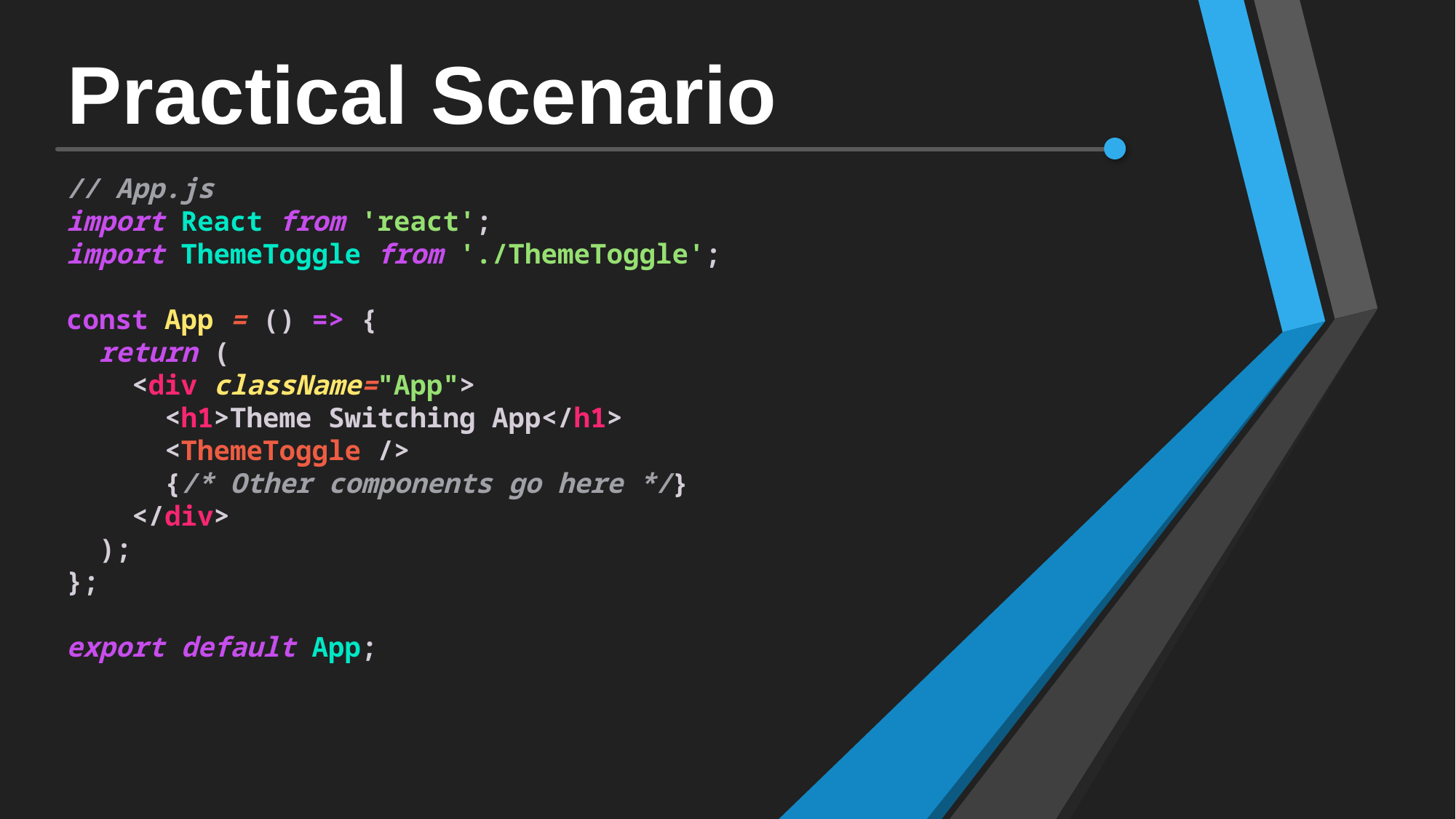

# Practical Scenario

// App.js
import React from 'react';
import ThemeToggle from './ThemeToggle';
const App = () => {
  return (
    <div className="App">
      <h1>Theme Switching App</h1>
      <ThemeToggle />
      {/* Other components go here */}
    </div>
  );
};
export default App;